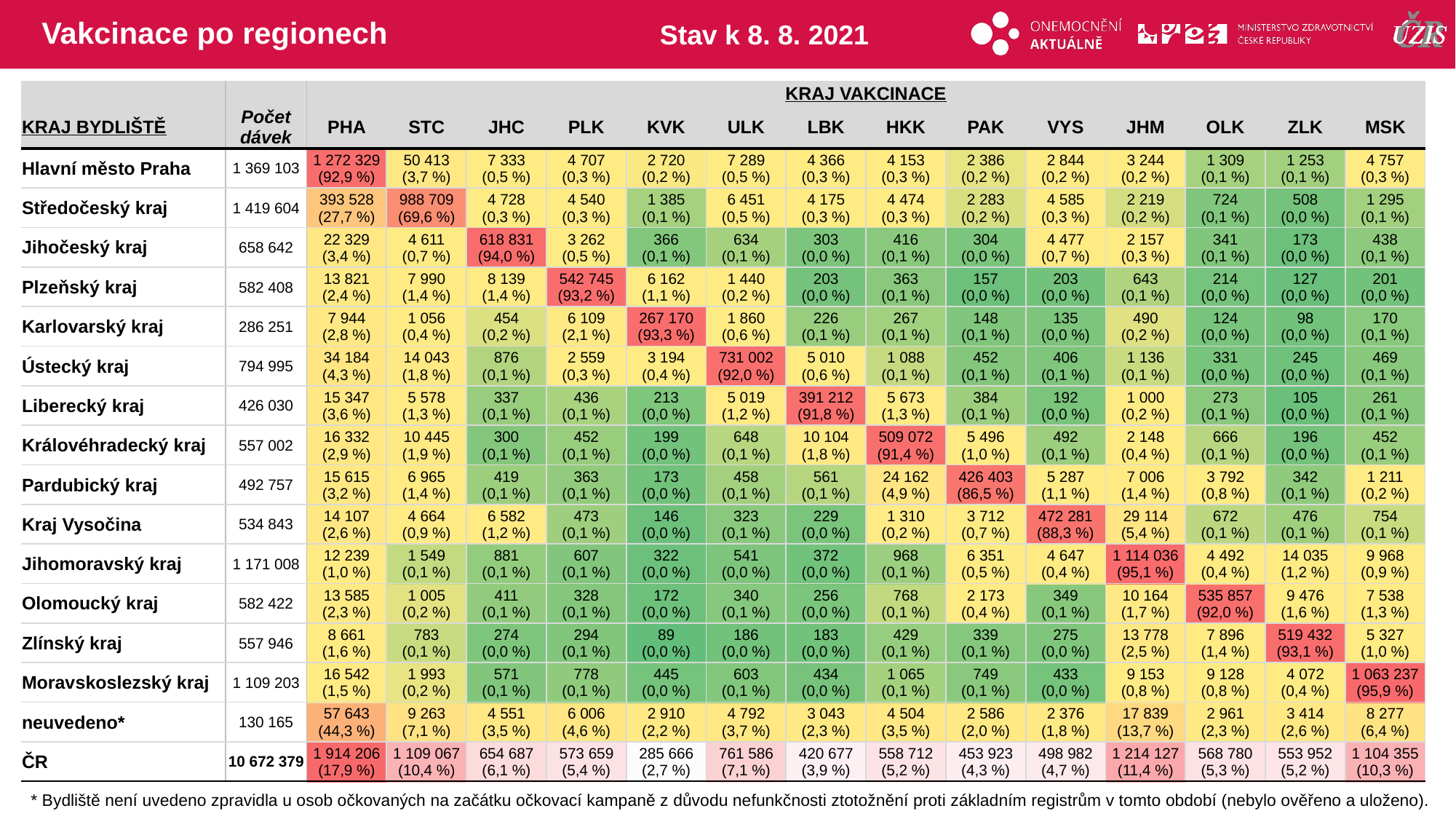

# Vakcinace po regionech
Stav k 8. 8. 2021
|  |  | KRAJ VAKCINACE |  |  |  |  |  |  |  |  |  |  |  |  |  |
| --- | --- | --- | --- | --- | --- | --- | --- | --- | --- | --- | --- | --- | --- | --- | --- |
| KRAJ BYDLIŠTĚ | Počet dávek | PHA | STC | JHC | PLK | KVK | ULK | LBK | HKK | PAK | VYS | JHM | OLK | ZLK | MSK |
| Hlavní město Praha | 1 369 103 | 1 272 329 (92,9 %) | 50 413 (3,7 %) | 7 333 (0,5 %) | 4 707 (0,3 %) | 2 720 (0,2 %) | 7 289 (0,5 %) | 4 366 (0,3 %) | 4 153 (0,3 %) | 2 386 (0,2 %) | 2 844 (0,2 %) | 3 244 (0,2 %) | 1 309 (0,1 %) | 1 253 (0,1 %) | 4 757 (0,3 %) |
| Středočeský kraj | 1 419 604 | 393 528 (27,7 %) | 988 709 (69,6 %) | 4 728 (0,3 %) | 4 540 (0,3 %) | 1 385 (0,1 %) | 6 451 (0,5 %) | 4 175 (0,3 %) | 4 474 (0,3 %) | 2 283 (0,2 %) | 4 585 (0,3 %) | 2 219 (0,2 %) | 724 (0,1 %) | 508 (0,0 %) | 1 295 (0,1 %) |
| Jihočeský kraj | 658 642 | 22 329 (3,4 %) | 4 611 (0,7 %) | 618 831 (94,0 %) | 3 262 (0,5 %) | 366 (0,1 %) | 634 (0,1 %) | 303 (0,0 %) | 416 (0,1 %) | 304 (0,0 %) | 4 477 (0,7 %) | 2 157 (0,3 %) | 341 (0,1 %) | 173 (0,0 %) | 438 (0,1 %) |
| Plzeňský kraj | 582 408 | 13 821 (2,4 %) | 7 990 (1,4 %) | 8 139 (1,4 %) | 542 745 (93,2 %) | 6 162 (1,1 %) | 1 440 (0,2 %) | 203 (0,0 %) | 363 (0,1 %) | 157 (0,0 %) | 203 (0,0 %) | 643 (0,1 %) | 214 (0,0 %) | 127 (0,0 %) | 201 (0,0 %) |
| Karlovarský kraj | 286 251 | 7 944 (2,8 %) | 1 056 (0,4 %) | 454 (0,2 %) | 6 109 (2,1 %) | 267 170 (93,3 %) | 1 860 (0,6 %) | 226 (0,1 %) | 267 (0,1 %) | 148 (0,1 %) | 135 (0,0 %) | 490 (0,2 %) | 124 (0,0 %) | 98 (0,0 %) | 170 (0,1 %) |
| Ústecký kraj | 794 995 | 34 184 (4,3 %) | 14 043 (1,8 %) | 876 (0,1 %) | 2 559 (0,3 %) | 3 194 (0,4 %) | 731 002 (92,0 %) | 5 010 (0,6 %) | 1 088 (0,1 %) | 452 (0,1 %) | 406 (0,1 %) | 1 136 (0,1 %) | 331 (0,0 %) | 245 (0,0 %) | 469 (0,1 %) |
| Liberecký kraj | 426 030 | 15 347 (3,6 %) | 5 578 (1,3 %) | 337 (0,1 %) | 436 (0,1 %) | 213 (0,0 %) | 5 019 (1,2 %) | 391 212 (91,8 %) | 5 673 (1,3 %) | 384 (0,1 %) | 192 (0,0 %) | 1 000 (0,2 %) | 273 (0,1 %) | 105 (0,0 %) | 261 (0,1 %) |
| Královéhradecký kraj | 557 002 | 16 332 (2,9 %) | 10 445 (1,9 %) | 300 (0,1 %) | 452 (0,1 %) | 199 (0,0 %) | 648 (0,1 %) | 10 104 (1,8 %) | 509 072 (91,4 %) | 5 496 (1,0 %) | 492 (0,1 %) | 2 148 (0,4 %) | 666 (0,1 %) | 196 (0,0 %) | 452 (0,1 %) |
| Pardubický kraj | 492 757 | 15 615 (3,2 %) | 6 965 (1,4 %) | 419 (0,1 %) | 363 (0,1 %) | 173 (0,0 %) | 458 (0,1 %) | 561 (0,1 %) | 24 162 (4,9 %) | 426 403 (86,5 %) | 5 287 (1,1 %) | 7 006 (1,4 %) | 3 792 (0,8 %) | 342 (0,1 %) | 1 211 (0,2 %) |
| Kraj Vysočina | 534 843 | 14 107 (2,6 %) | 4 664 (0,9 %) | 6 582 (1,2 %) | 473 (0,1 %) | 146 (0,0 %) | 323 (0,1 %) | 229 (0,0 %) | 1 310 (0,2 %) | 3 712 (0,7 %) | 472 281 (88,3 %) | 29 114 (5,4 %) | 672 (0,1 %) | 476 (0,1 %) | 754 (0,1 %) |
| Jihomoravský kraj | 1 171 008 | 12 239 (1,0 %) | 1 549 (0,1 %) | 881 (0,1 %) | 607 (0,1 %) | 322 (0,0 %) | 541 (0,0 %) | 372 (0,0 %) | 968 (0,1 %) | 6 351 (0,5 %) | 4 647 (0,4 %) | 1 114 036 (95,1 %) | 4 492 (0,4 %) | 14 035 (1,2 %) | 9 968 (0,9 %) |
| Olomoucký kraj | 582 422 | 13 585 (2,3 %) | 1 005 (0,2 %) | 411 (0,1 %) | 328 (0,1 %) | 172 (0,0 %) | 340 (0,1 %) | 256 (0,0 %) | 768 (0,1 %) | 2 173 (0,4 %) | 349 (0,1 %) | 10 164 (1,7 %) | 535 857 (92,0 %) | 9 476 (1,6 %) | 7 538 (1,3 %) |
| Zlínský kraj | 557 946 | 8 661 (1,6 %) | 783 (0,1 %) | 274 (0,0 %) | 294 (0,1 %) | 89 (0,0 %) | 186 (0,0 %) | 183 (0,0 %) | 429 (0,1 %) | 339 (0,1 %) | 275 (0,0 %) | 13 778 (2,5 %) | 7 896 (1,4 %) | 519 432 (93,1 %) | 5 327 (1,0 %) |
| Moravskoslezský kraj | 1 109 203 | 16 542 (1,5 %) | 1 993 (0,2 %) | 571 (0,1 %) | 778 (0,1 %) | 445 (0,0 %) | 603 (0,1 %) | 434 (0,0 %) | 1 065 (0,1 %) | 749 (0,1 %) | 433 (0,0 %) | 9 153 (0,8 %) | 9 128 (0,8 %) | 4 072 (0,4 %) | 1 063 237 (95,9 %) |
| neuvedeno\* | 130 165 | 57 643 (44,3 %) | 9 263 (7,1 %) | 4 551 (3,5 %) | 6 006 (4,6 %) | 2 910 (2,2 %) | 4 792 (3,7 %) | 3 043 (2,3 %) | 4 504 (3,5 %) | 2 586 (2,0 %) | 2 376 (1,8 %) | 17 839 (13,7 %) | 2 961 (2,3 %) | 3 414 (2,6 %) | 8 277 (6,4 %) |
| ČR | 10 672 379 | 1 914 206 (17,9 %) | 1 109 067 (10,4 %) | 654 687 (6,1 %) | 573 659 (5,4 %) | 285 666 (2,7 %) | 761 586 (7,1 %) | 420 677 (3,9 %) | 558 712 (5,2 %) | 453 923 (4,3 %) | 498 982 (4,7 %) | 1 214 127 (11,4 %) | 568 780 (5,3 %) | 553 952 (5,2 %) | 1 104 355 (10,3 %) |
|  |  |  |  |  |  |  |  |  |  |  |  |  |  |
| --- | --- | --- | --- | --- | --- | --- | --- | --- | --- | --- | --- | --- | --- |
|  |  |  |  |  |  |  |  |  |  |  |  |  |  |
|  |  |  |  |  |  |  |  |  |  |  |  |  |  |
|  |  |  |  |  |  |  |  |  |  |  |  |  |  |
|  |  |  |  |  |  |  |  |  |  |  |  |  |  |
|  |  |  |  |  |  |  |  |  |  |  |  |  |  |
|  |  |  |  |  |  |  |  |  |  |  |  |  |  |
|  |  |  |  |  |  |  |  |  |  |  |  |  |  |
|  |  |  |  |  |  |  |  |  |  |  |  |  |  |
|  |  |  |  |  |  |  |  |  |  |  |  |  |  |
|  |  |  |  |  |  |  |  |  |  |  |  |  |  |
|  |  |  |  |  |  |  |  |  |  |  |  |  |  |
|  |  |  |  |  |  |  |  |  |  |  |  |  |  |
|  |  |  |  |  |  |  |  |  |  |  |  |  |  |
|  |  |  |  |  |  |  |  |  |  |  |  |  |  |
|  |  |  |  |  |  |  |  |  |  |  |  |  |  |
* Bydliště není uvedeno zpravidla u osob očkovaných na začátku očkovací kampaně z důvodu nefunkčnosti ztotožnění proti základním registrům v tomto období (nebylo ověřeno a uloženo).